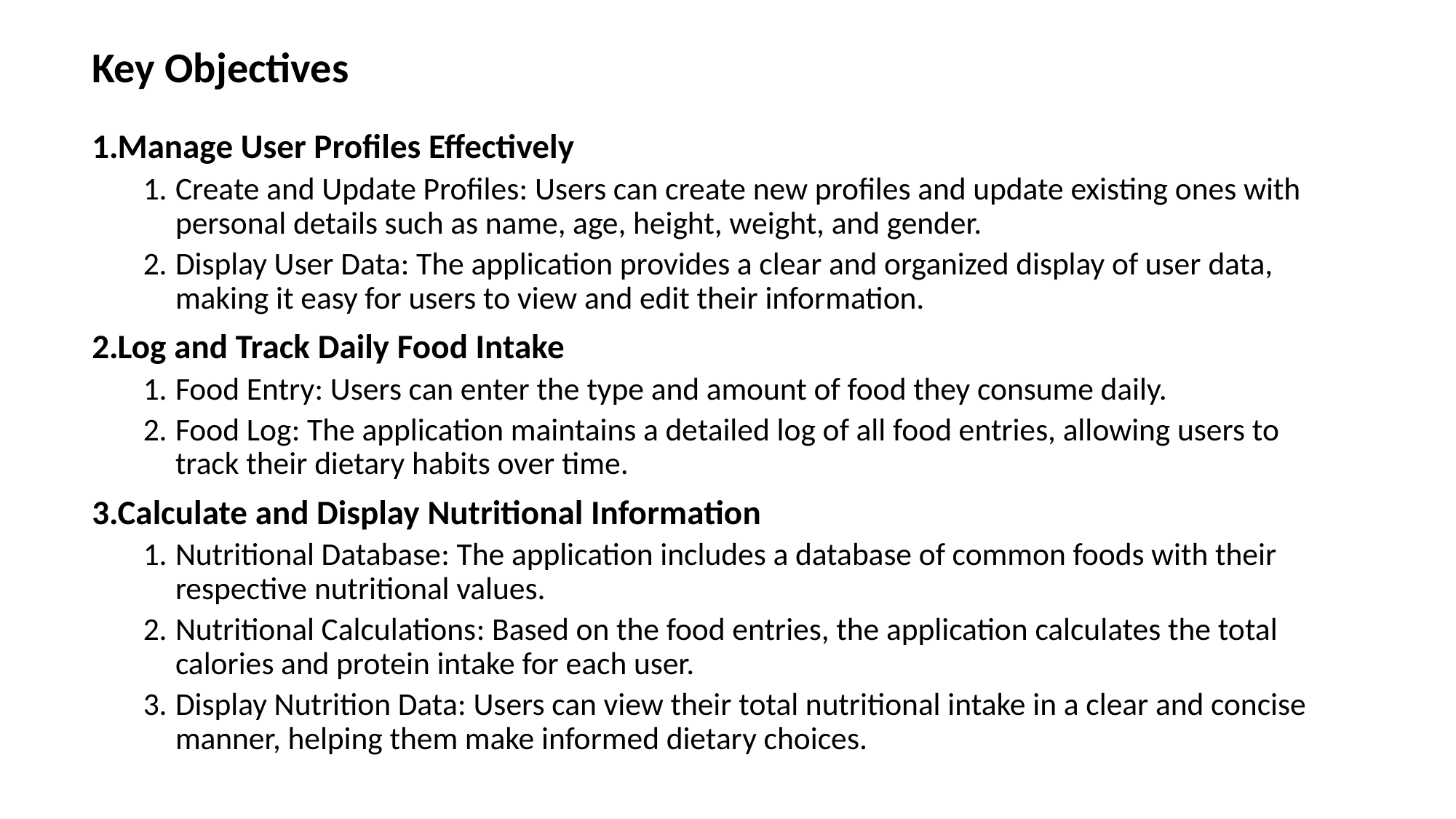

Key Objectives
Manage User Profiles Effectively
Create and Update Profiles: Users can create new profiles and update existing ones with personal details such as name, age, height, weight, and gender.
Display User Data: The application provides a clear and organized display of user data, making it easy for users to view and edit their information.
Log and Track Daily Food Intake
Food Entry: Users can enter the type and amount of food they consume daily.
Food Log: The application maintains a detailed log of all food entries, allowing users to track their dietary habits over time.
Calculate and Display Nutritional Information
Nutritional Database: The application includes a database of common foods with their respective nutritional values.
Nutritional Calculations: Based on the food entries, the application calculates the total calories and protein intake for each user.
Display Nutrition Data: Users can view their total nutritional intake in a clear and concise manner, helping them make informed dietary choices.